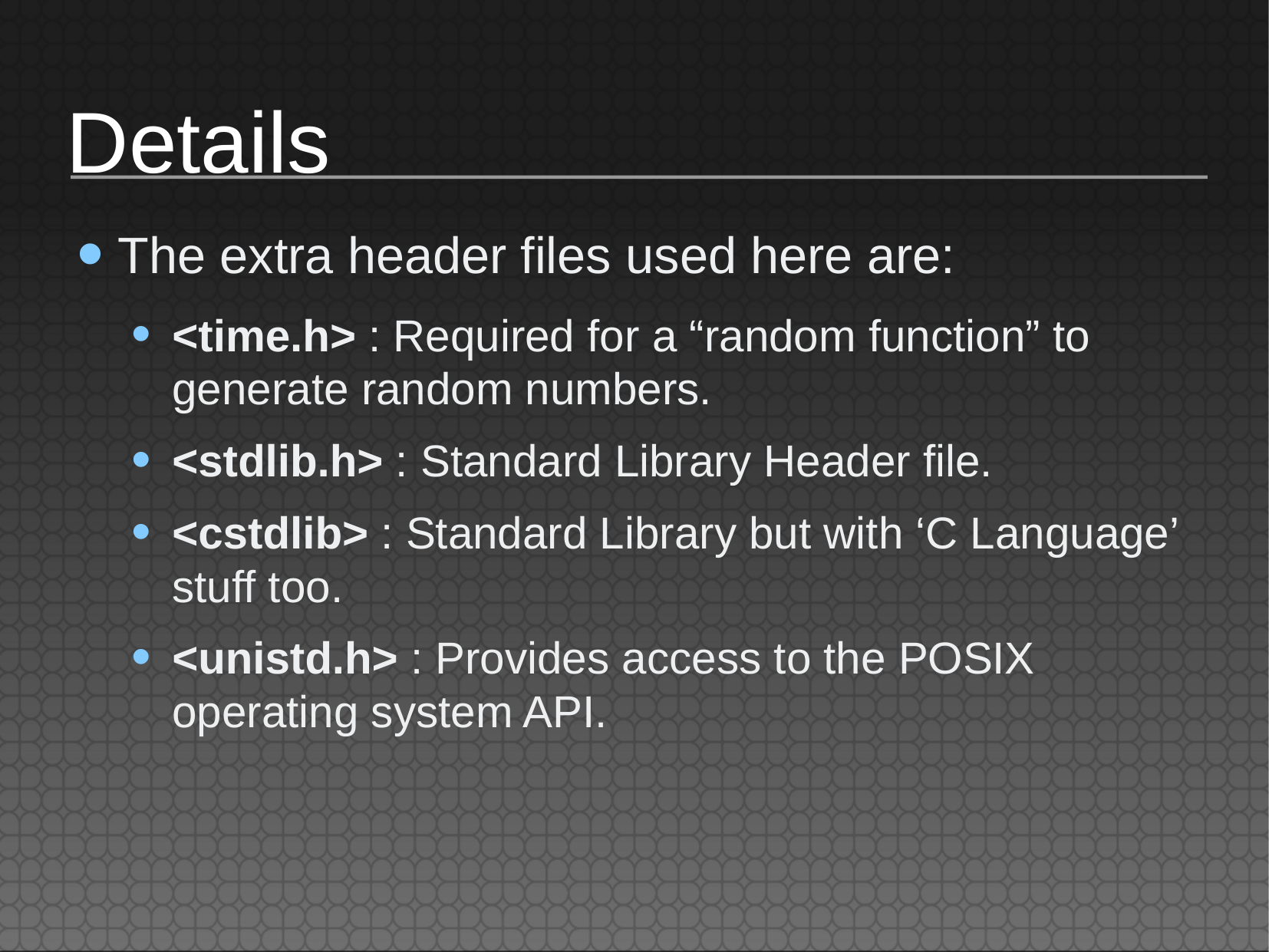

# Details
The extra header files used here are:
<time.h> : Required for a “random function” to generate random numbers.
<stdlib.h> : Standard Library Header file.
<cstdlib> : Standard Library but with ‘C Language’ stuff too.
<unistd.h> : Provides access to the POSIX operating system API.